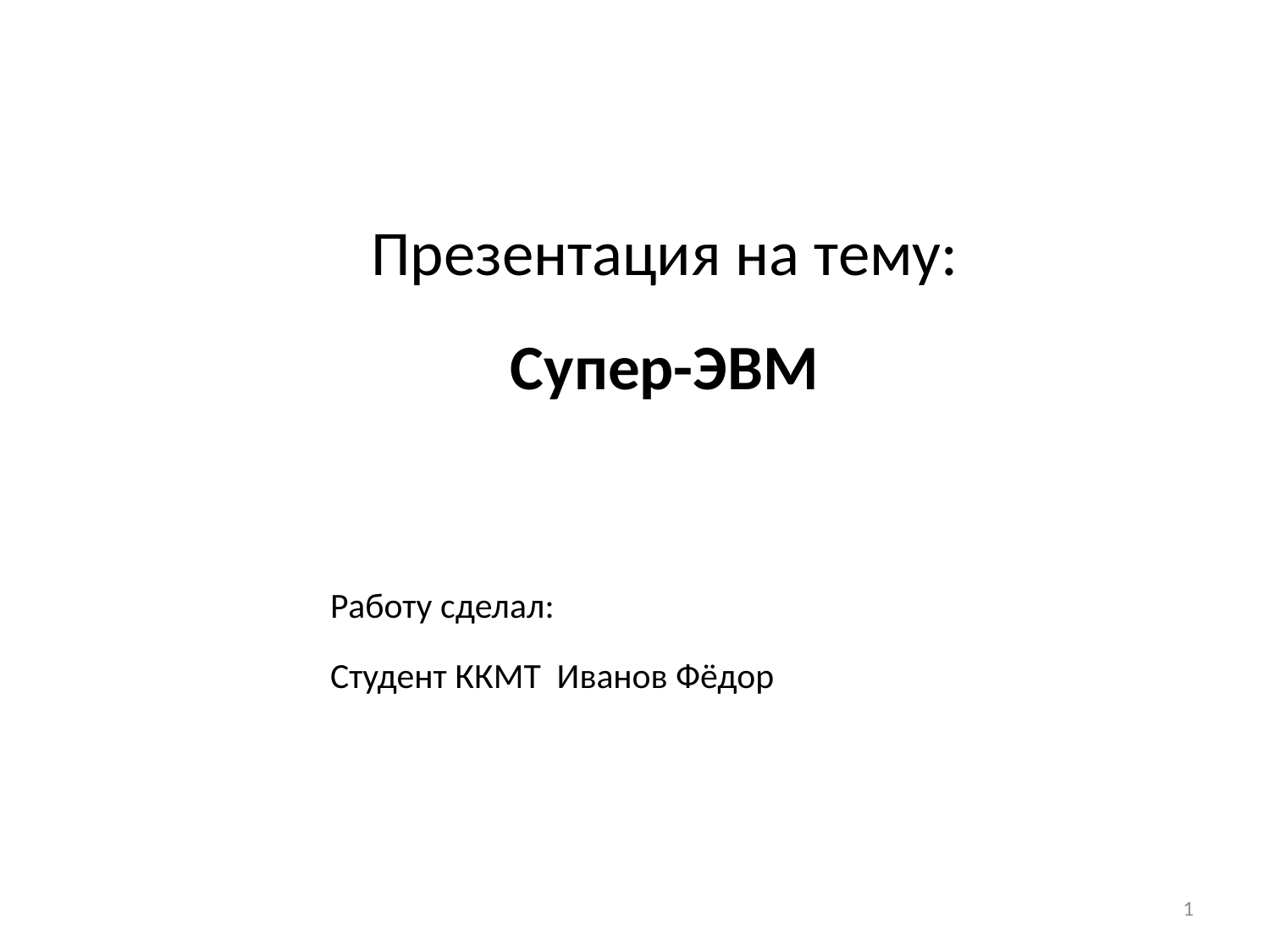

# Презентация на тему: Супер-ЭВМ
Работу сделал:
Студент ККМТ  Иванов Фёдор
1